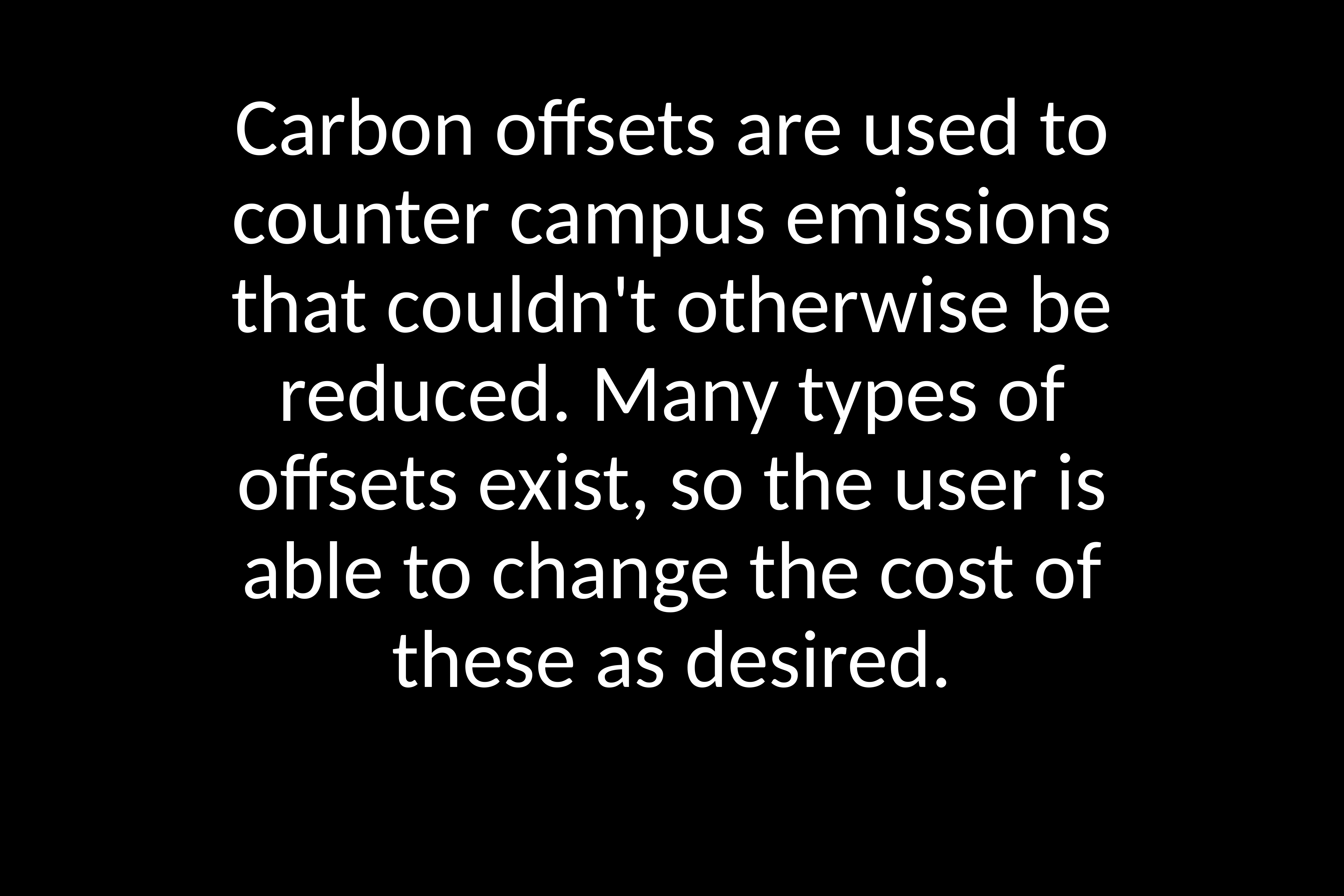

Carbon offsets are used to counter campus emissions that couldn't otherwise be reduced. Many types of offsets exist, so the user is able to change the cost of these as desired.